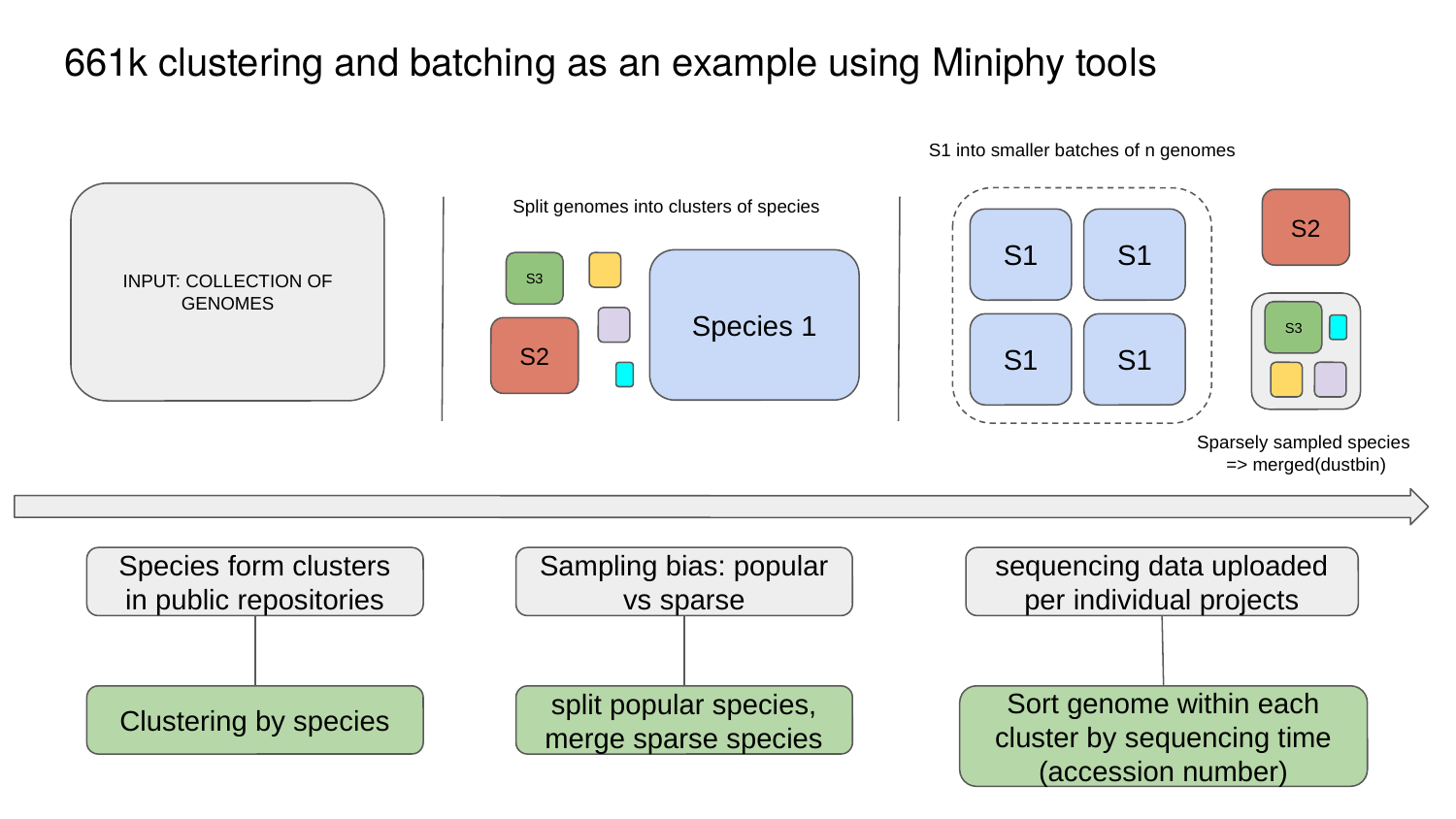

# 661k clustering and batching as an example using Miniphy tools

S1 into smaller batches of n genomes

S1
S1
S1
S1
S2

S3

Sparsely sampled species
=> merged(dustbin)

INPUT: COLLECTION OF GENOMES
Split genomes into clusters of species
Species 1
S3

S2

Species form clusters in public repositories
Sampling bias: popular vs sparse
sequencing data uploaded per individual projects
Clustering by species
split popular species, merge sparse species
Sort genome within each cluster by sequencing time (accession number)
8